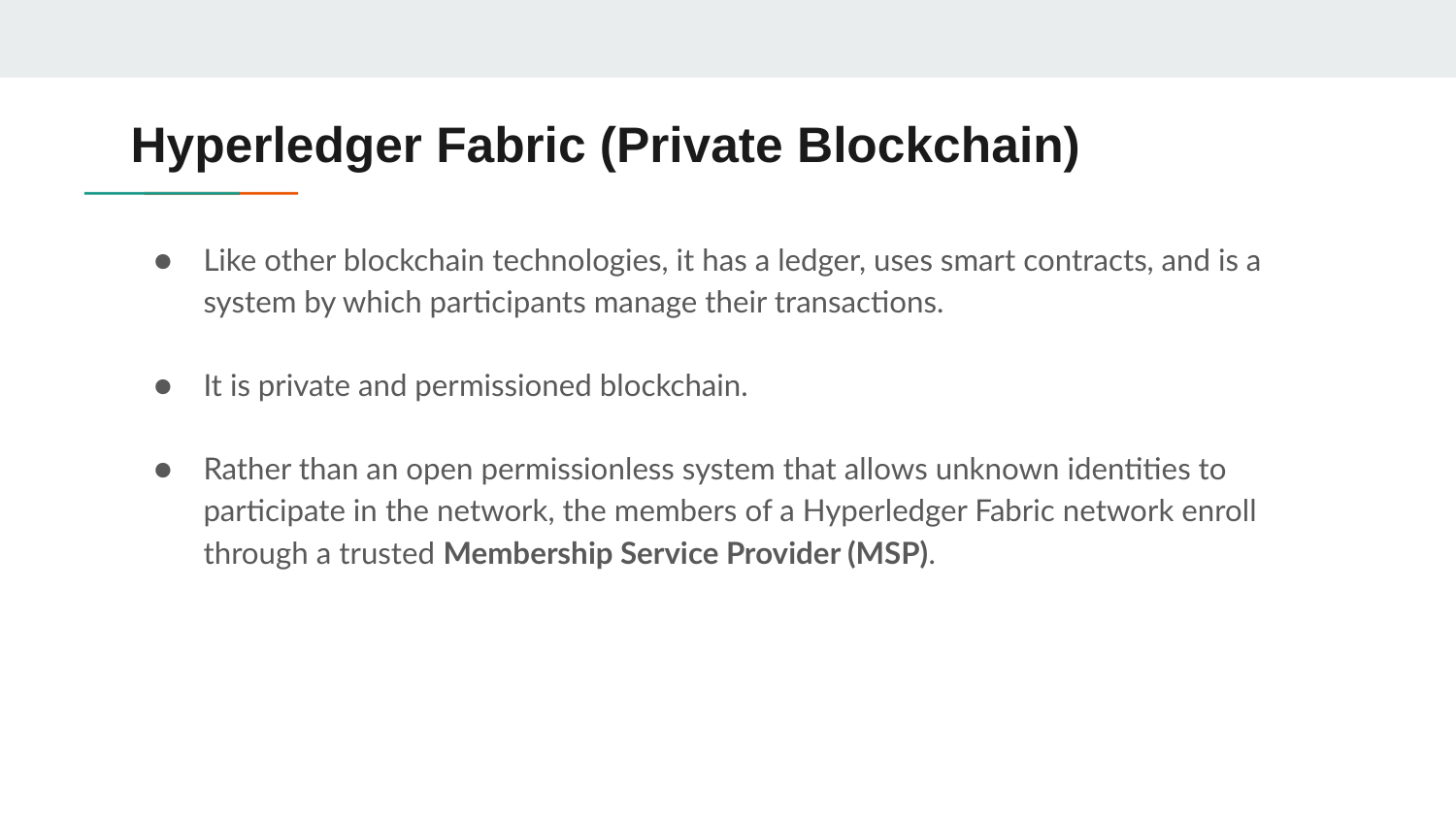

# Hyperledger Fabric (Private Blockchain)
Like other blockchain technologies, it has a ledger, uses smart contracts, and is a system by which participants manage their transactions.

It is private and permissioned blockchain.

Rather than an open permissionless system that allows unknown identities to participate in the network, the members of a Hyperledger Fabric network enroll through a trusted Membership Service Provider (MSP).